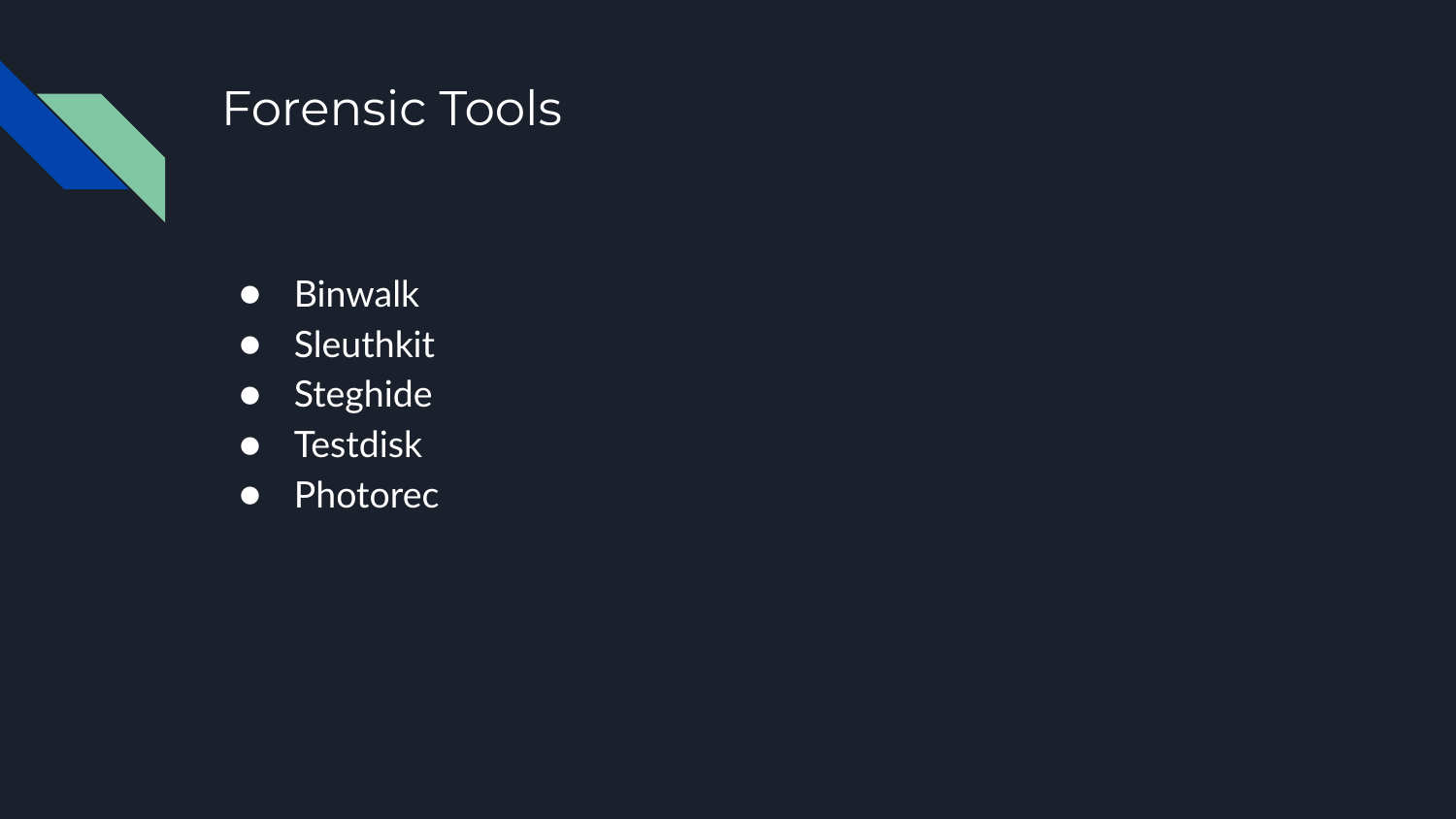

# Forensic Tools
Binwalk
Sleuthkit
Steghide
Testdisk
Photorec